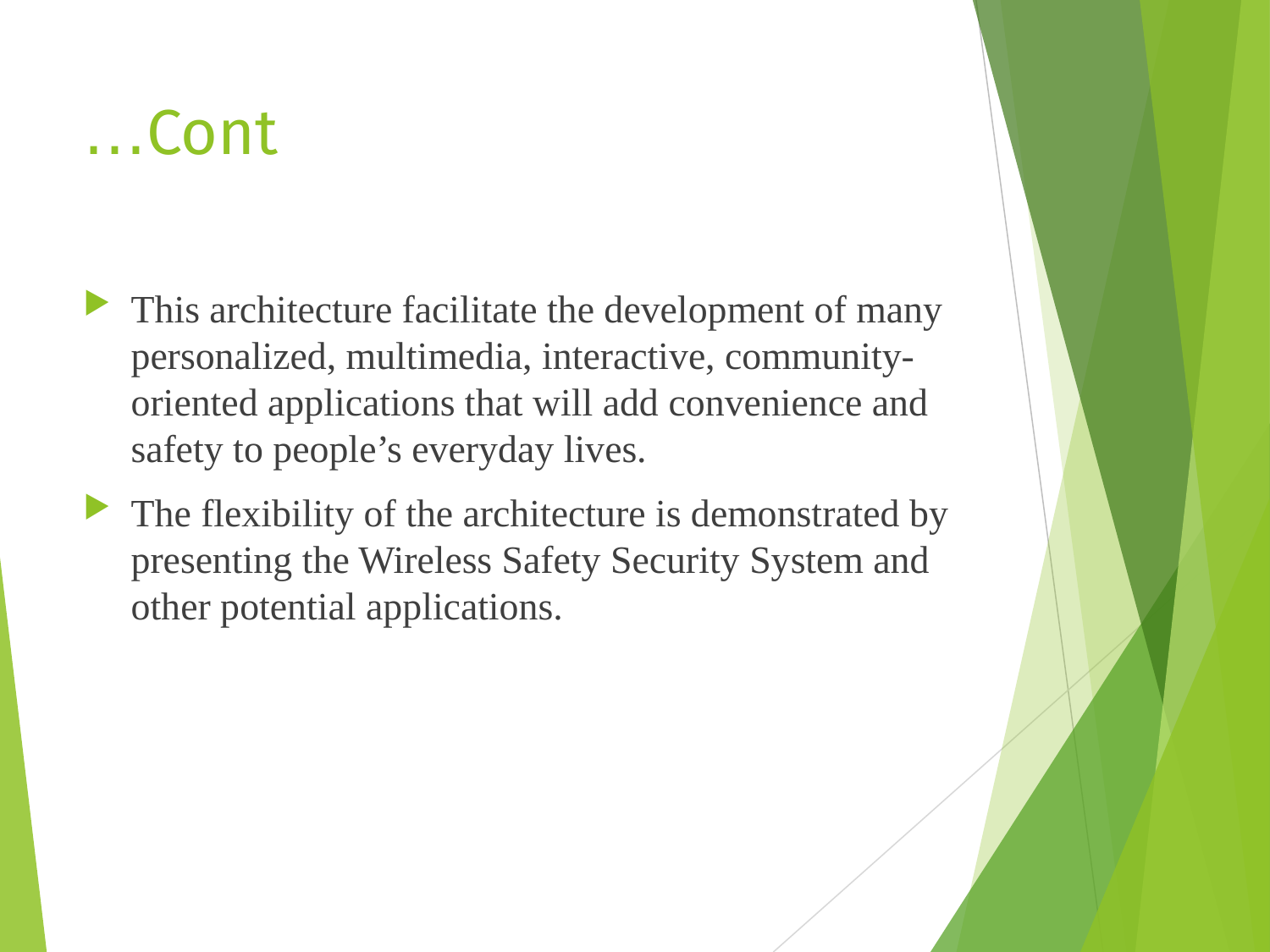

# Cont…
This architecture facilitate the development of many personalized, multimedia, interactive, community-oriented applications that will add convenience and safety to people’s everyday lives.
The flexibility of the architecture is demonstrated by presenting the Wireless Safety Security System and other potential applications.